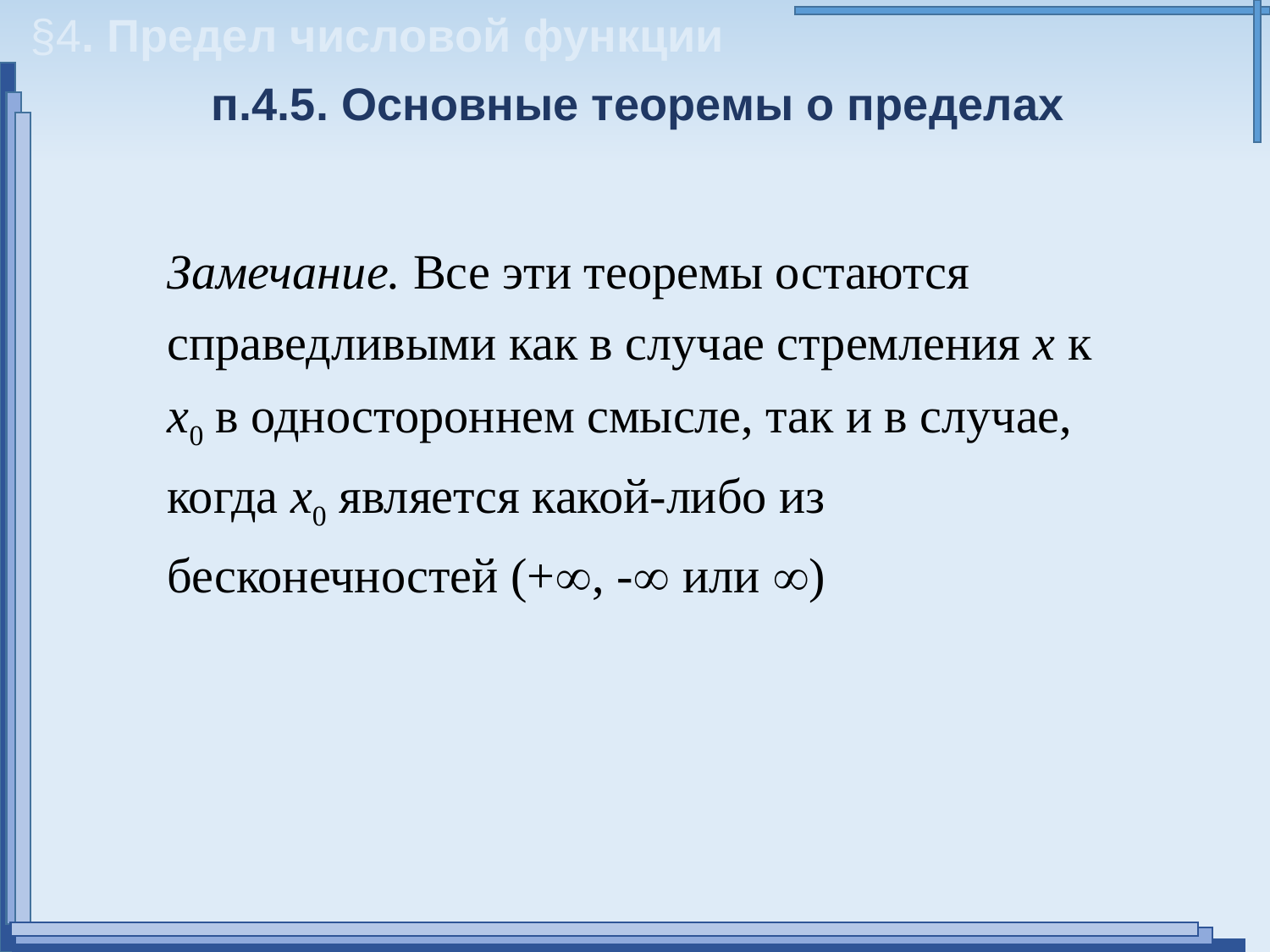

§4. Предел числовой функции

п.4.5. Основные теоремы о пределах

Замечание. Все эти теоремы остаются справедливыми как в случае стремления х к х0 в одностороннем смысле, так и в случае, когда х0 является какой-либо из бесконечностей (+∞, -∞ или ∞)